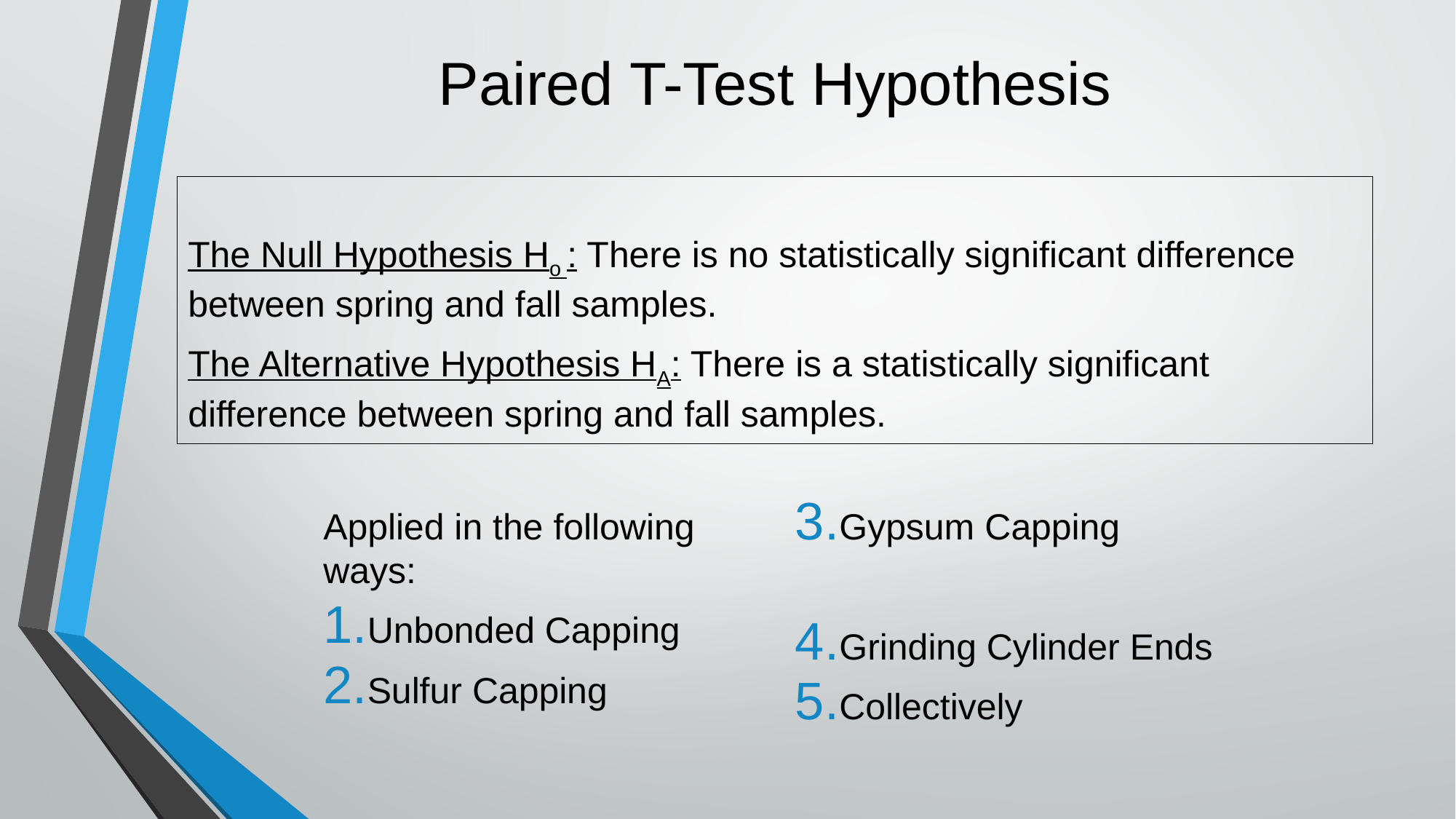

# Paired T-Test Hypothesis

The Null Hypothesis Ho : There is no statistically significant difference between spring and fall samples.
The Alternative Hypothesis HA: There is a statistically significant difference between spring and fall samples.

Applied in the following ways:
Unbonded Capping
Sulfur Capping
Gypsum Capping

Grinding Cylinder Ends
Collectively